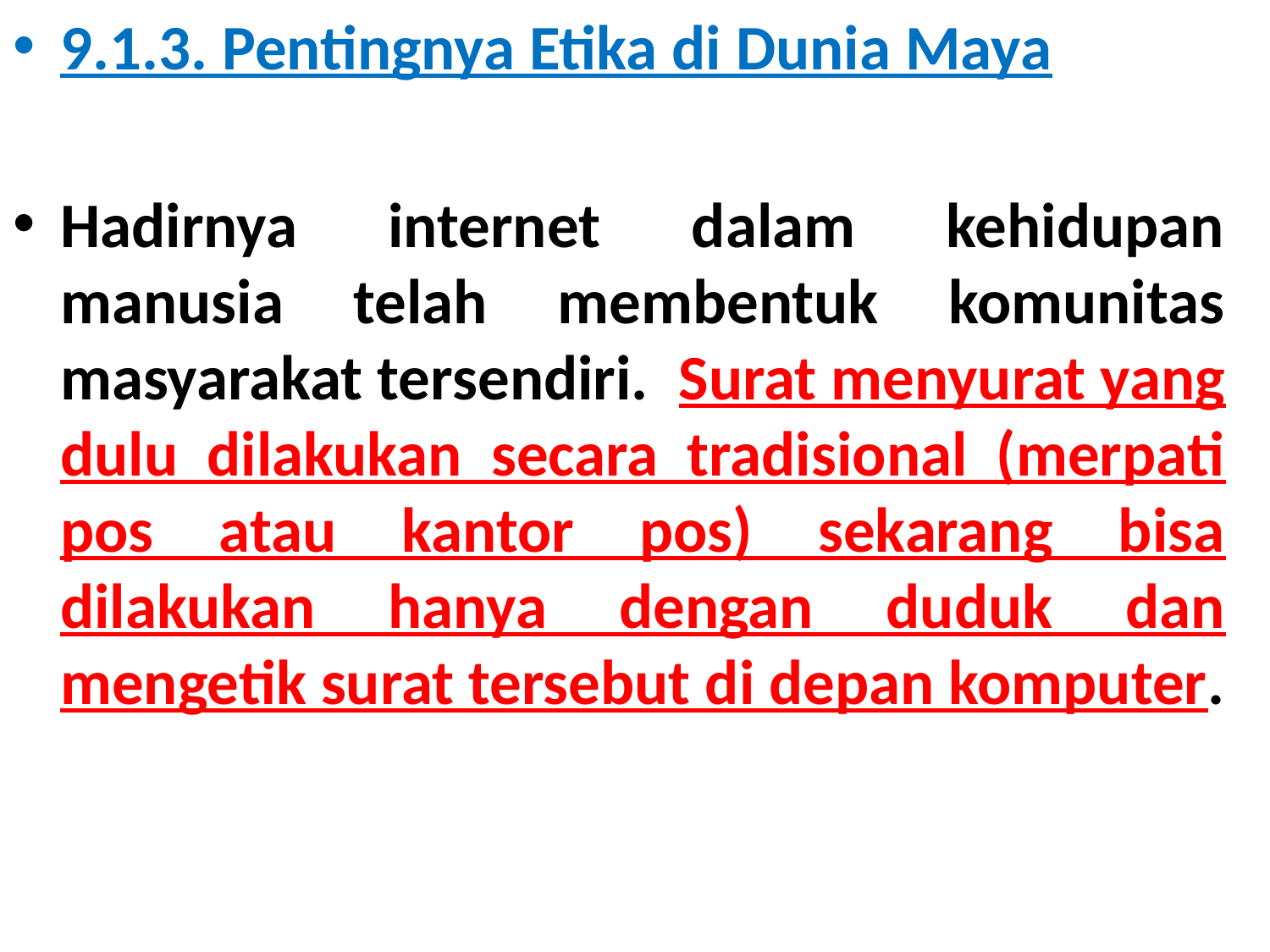

9.1.3. Pentingnya Etika di Dunia Maya

Hadirnya internet dalam kehidupan manusia telah membentuk komunitas masyarakat tersendiri.  Surat menyurat yang dulu dilakukan secara tradisional (merpati pos atau kantor pos) sekarang bisa dilakukan hanya dengan duduk dan mengetik surat tersebut di depan komputer.